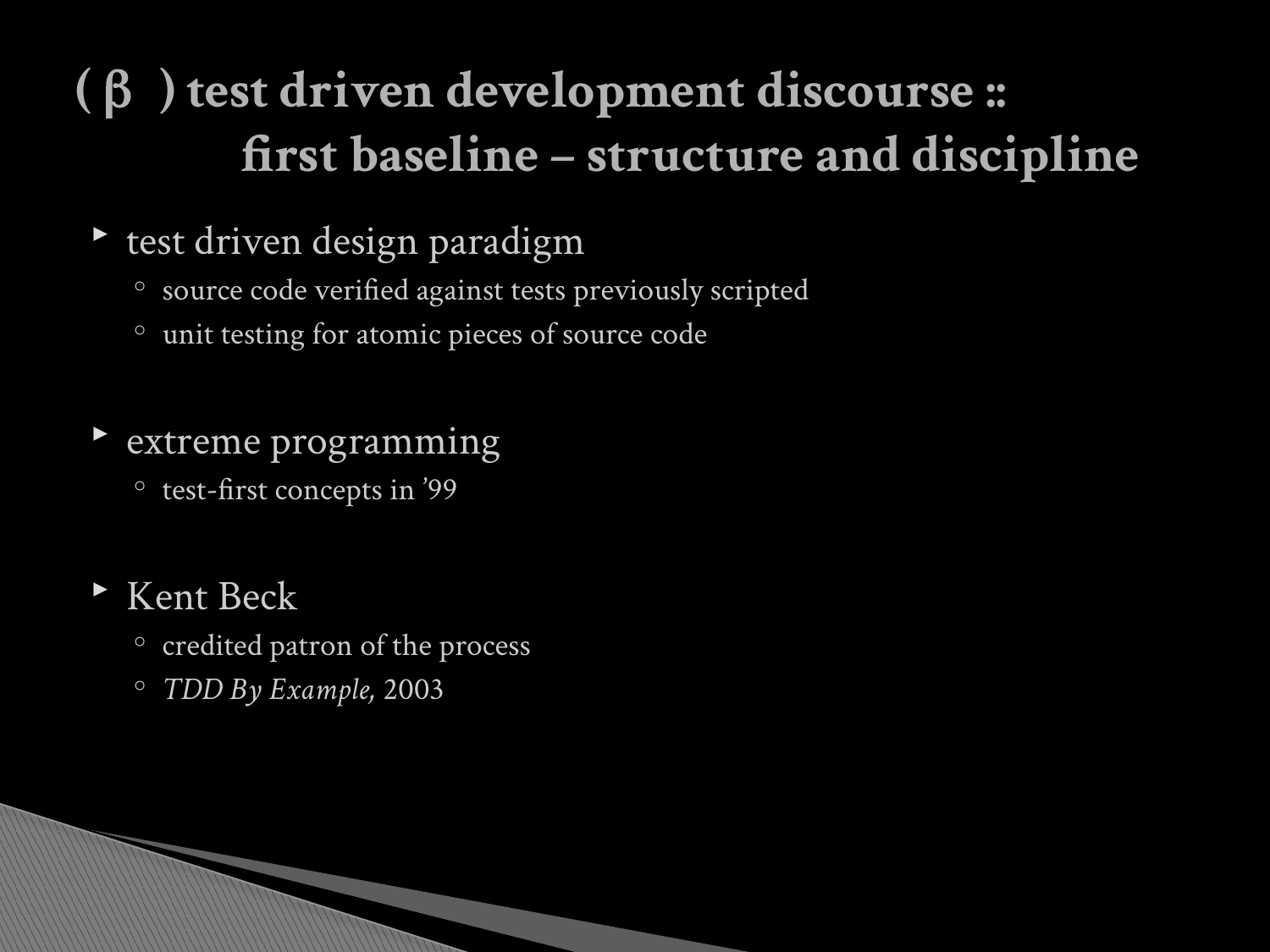

# ( β ) test driven development discourse :: first baseline – structure and discipline
test driven design paradigm
source code verified against tests previously scripted
unit testing for atomic pieces of source code

extreme programming
test-first concepts in ’99

Kent Beck
credited patron of the process
TDD By Example, 2003